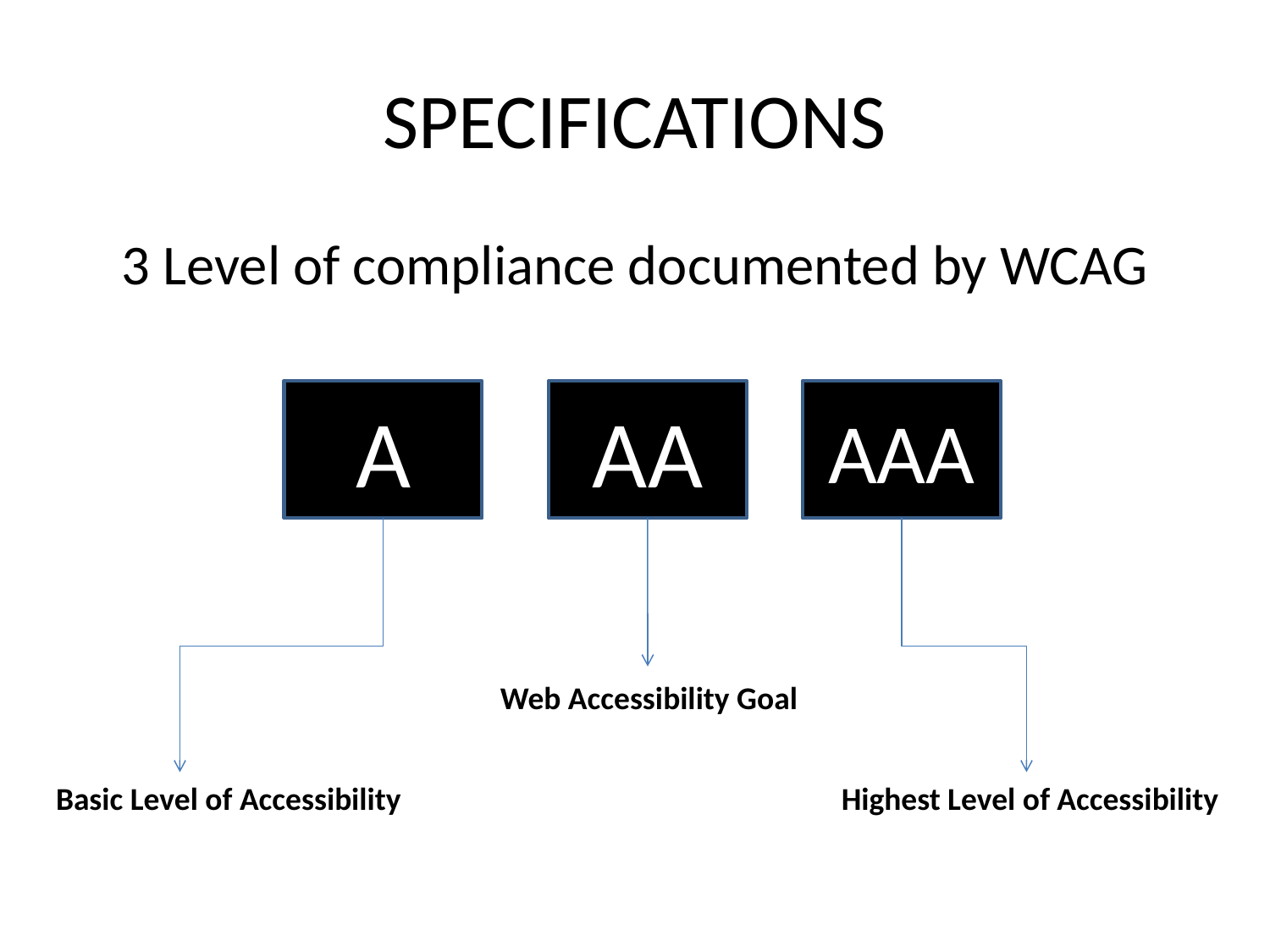

# SPECIFICATIONS
3 Level of compliance documented by WCAG

A
AA
AAA
Web Accessibility Goal
Basic Level of Accessibility
Highest Level of Accessibility